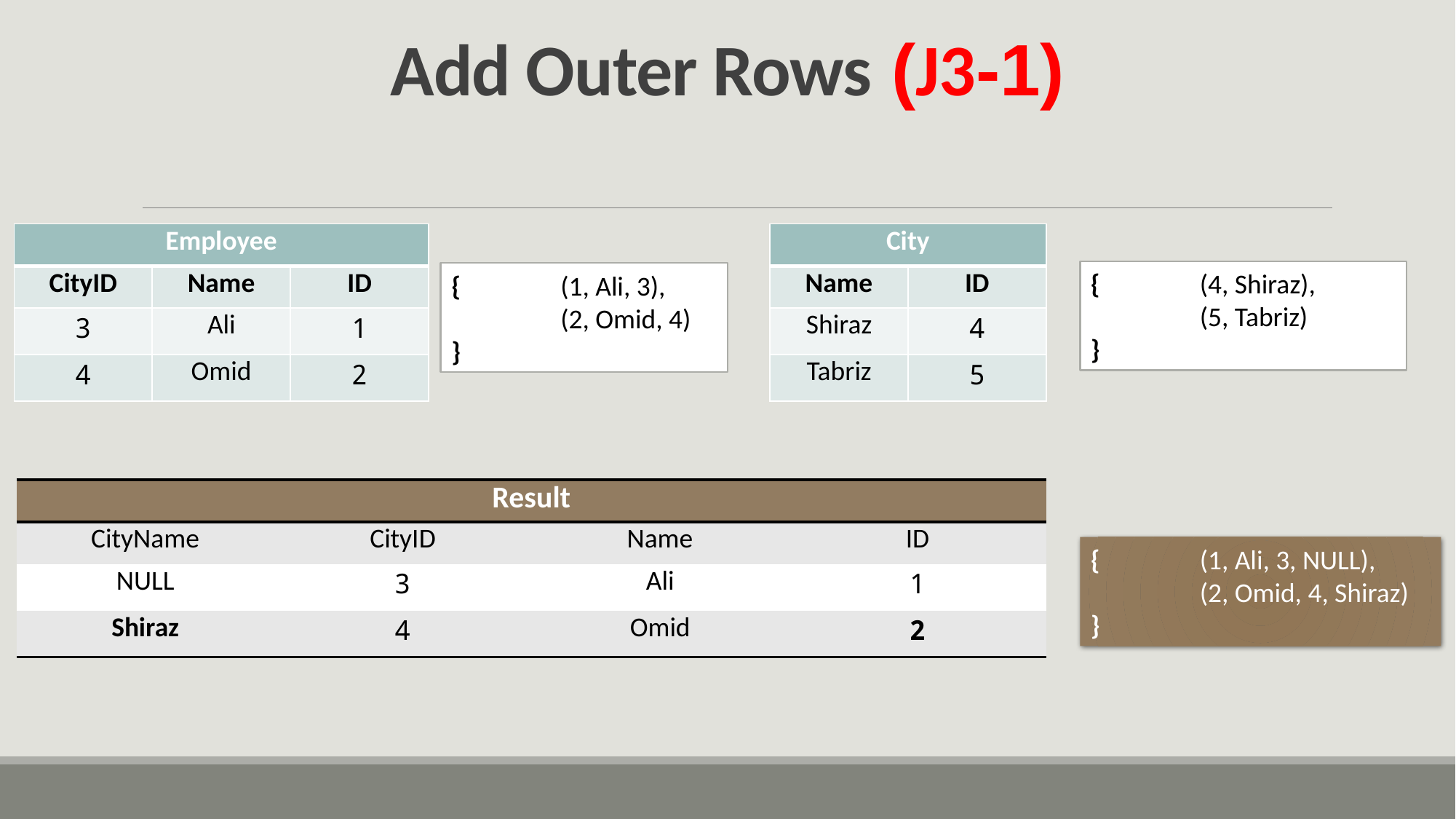

# (1-J3) Add Outer Rows
| City |  |
| --- | --- |
| Name | ID |
| Shiraz | 4 |
| Tabriz | 5 |
| Employee |  |  |
| --- | --- | --- |
| CityID | Name | ID |
| 3 | Ali | 1 |
| 4 | Omid | 2 |
{	(4, Shiraz),
	(5, Tabriz)
}
{	(1, Ali, 3),
	(2, Omid, 4)
}
| Result |  |  |  |
| --- | --- | --- | --- |
| CityName | CityID | Name | ID |
| NULL | 3 | Ali | 1 |
| Shiraz | 4 | Omid | 2 |
{	(1, Ali, 3, NULL),
	(2, Omid, 4, Shiraz)
}